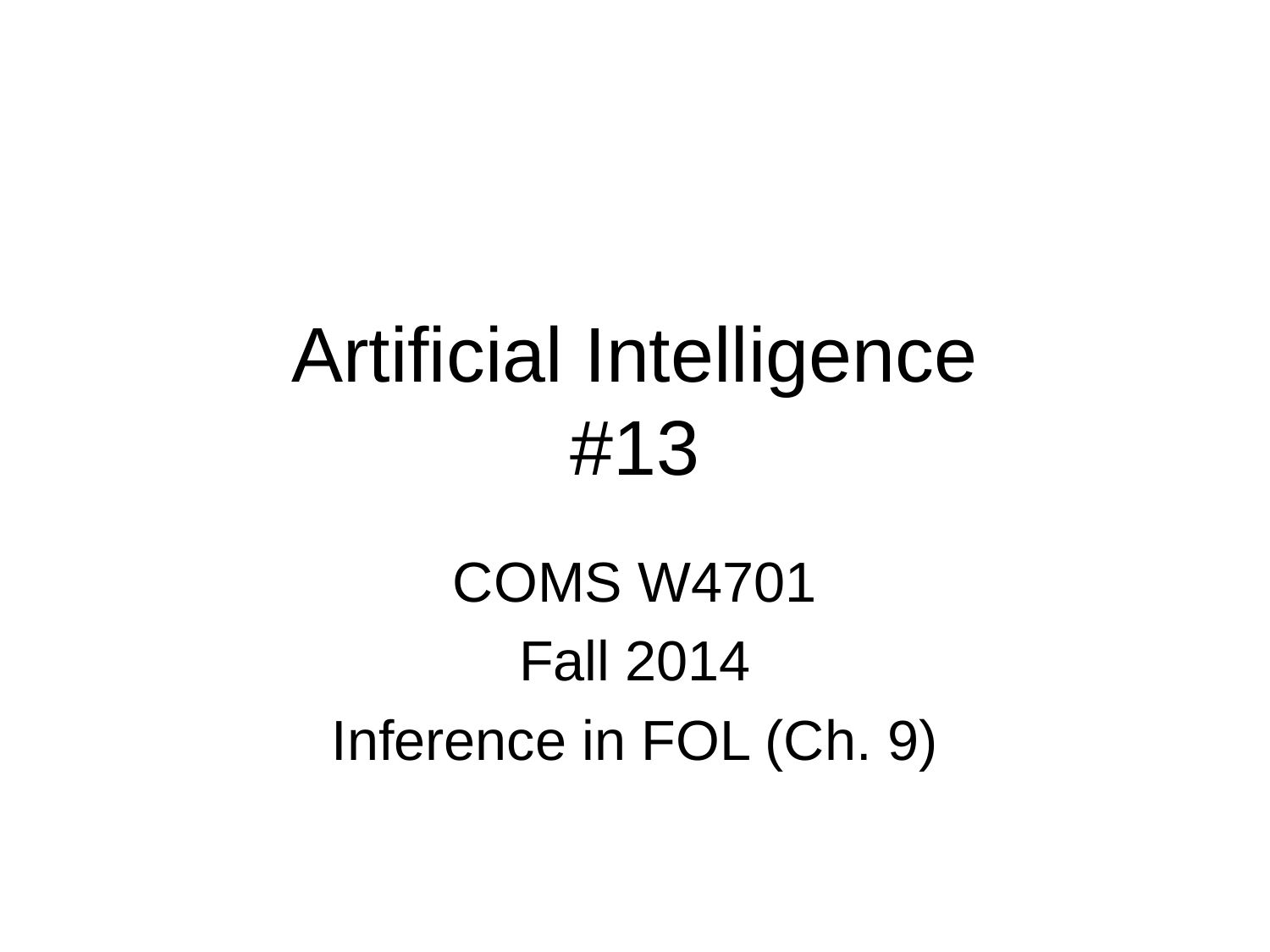

# Artificial Intelligence #13
COMS W4701
Fall 2014
Inference in FOL (Ch. 9)